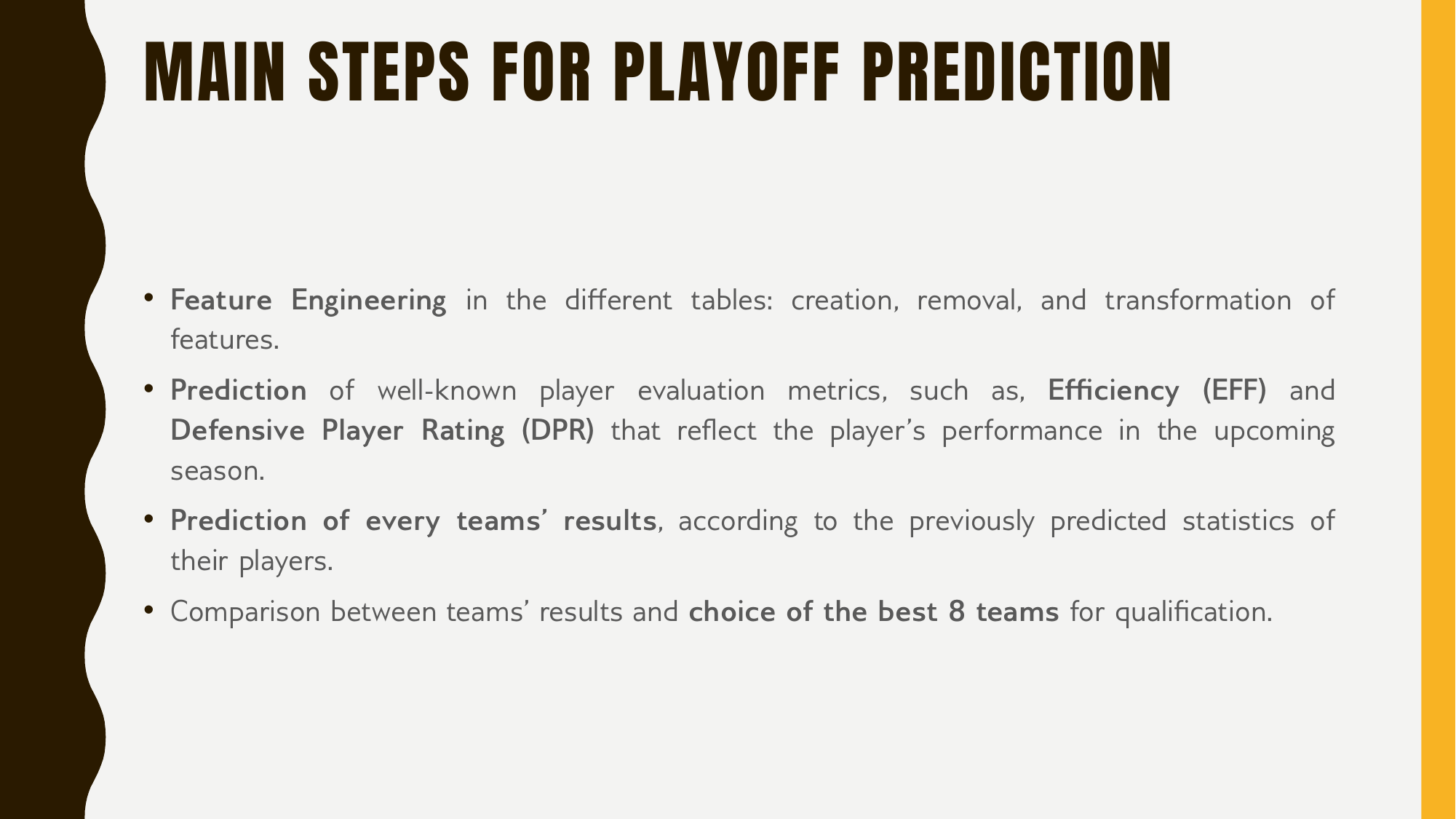

# Main Steps for playoff prediction
Feature Engineering in the different tables: creation, removal, and transformation of features.
Prediction of well-known player evaluation metrics, such as, Efficiency (EFF) and Defensive Player Rating (DPR) that reflect the player’s performance in the upcoming season.
Prediction of every teams’ results, according to the previously predicted statistics of their players.
Comparison between teams’ results and choice of the best 8 teams for qualification.